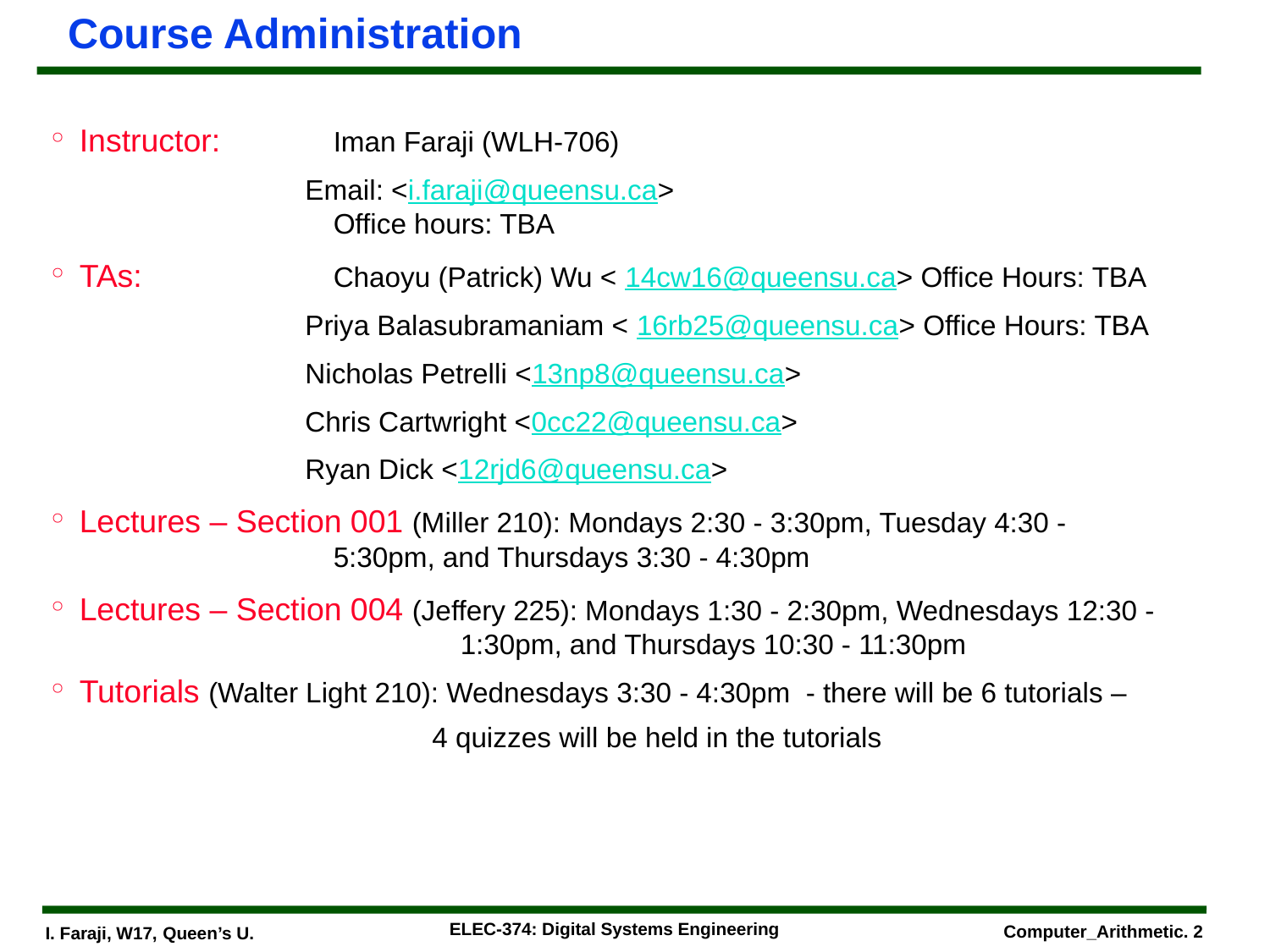

# Course Administration
Instructor:  	Iman Faraji (WLH-706)
		Email: <i.faraji@queensu.ca>
		       	Office hours: TBA
TAs: 		Chaoyu (Patrick) Wu < 14cw16@queensu.ca> Office Hours: TBA
		Priya Balasubramaniam < 16rb25@queensu.ca> Office Hours: TBA
		Nicholas Petrelli <13np8@queensu.ca>
		Chris Cartwright <0cc22@queensu.ca>
		Ryan Dick <12rjd6@queensu.ca>
Lectures – Section 001 (Miller 210): Mondays 2:30 - 3:30pm, Tuesday 4:30 - 				5:30pm, and Thursdays 3:30 - 4:30pm
Lectures – Section 004 (Jeffery 225): Mondays 1:30 - 2:30pm, Wednesdays 12:30 - 				1:30pm, and Thursdays 10:30 - 11:30pm
Tutorials (Walter Light 210): Wednesdays 3:30 - 4:30pm  - there will be 6 tutorials –
			4 quizzes will be held in the tutorials
ELEC-374: Digital Systems Engineering